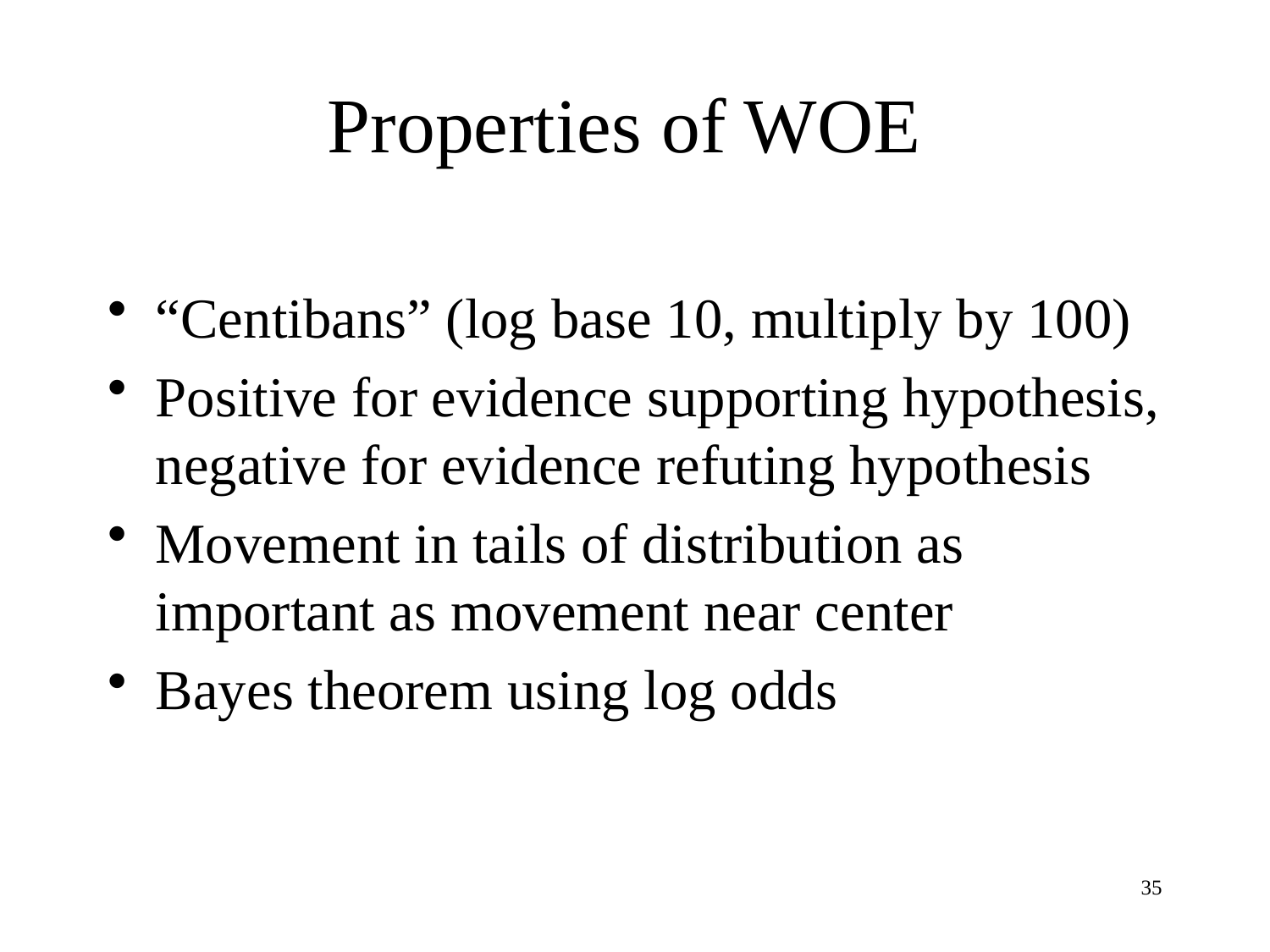

# Properties of WOE
“Centibans” (log base 10, multiply by 100)
Positive for evidence supporting hypothesis, negative for evidence refuting hypothesis
Movement in tails of distribution as important as movement near center
Bayes theorem using log odds
35